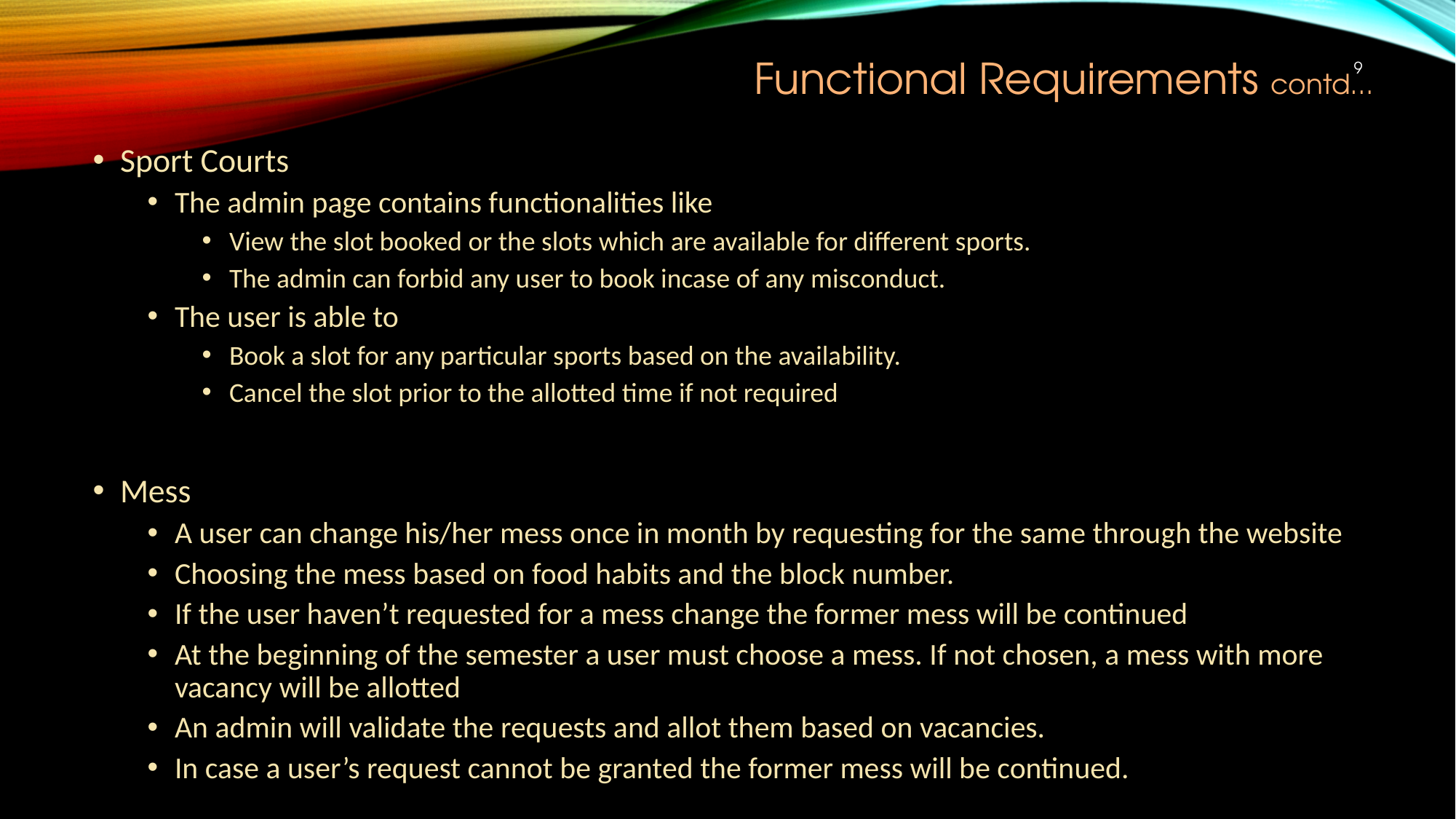

9
Functional Requirements contd…
Sport Courts
The admin page contains functionalities like
View the slot booked or the slots which are available for different sports.
The admin can forbid any user to book incase of any misconduct.
The user is able to
Book a slot for any particular sports based on the availability.
Cancel the slot prior to the allotted time if not required

Mess
A user can change his/her mess once in month by requesting for the same through the website
Choosing the mess based on food habits and the block number.
If the user haven’t requested for a mess change the former mess will be continued
At the beginning of the semester a user must choose a mess. If not chosen, a mess with more vacancy will be allotted
An admin will validate the requests and allot them based on vacancies.
In case a user’s request cannot be granted the former mess will be continued.